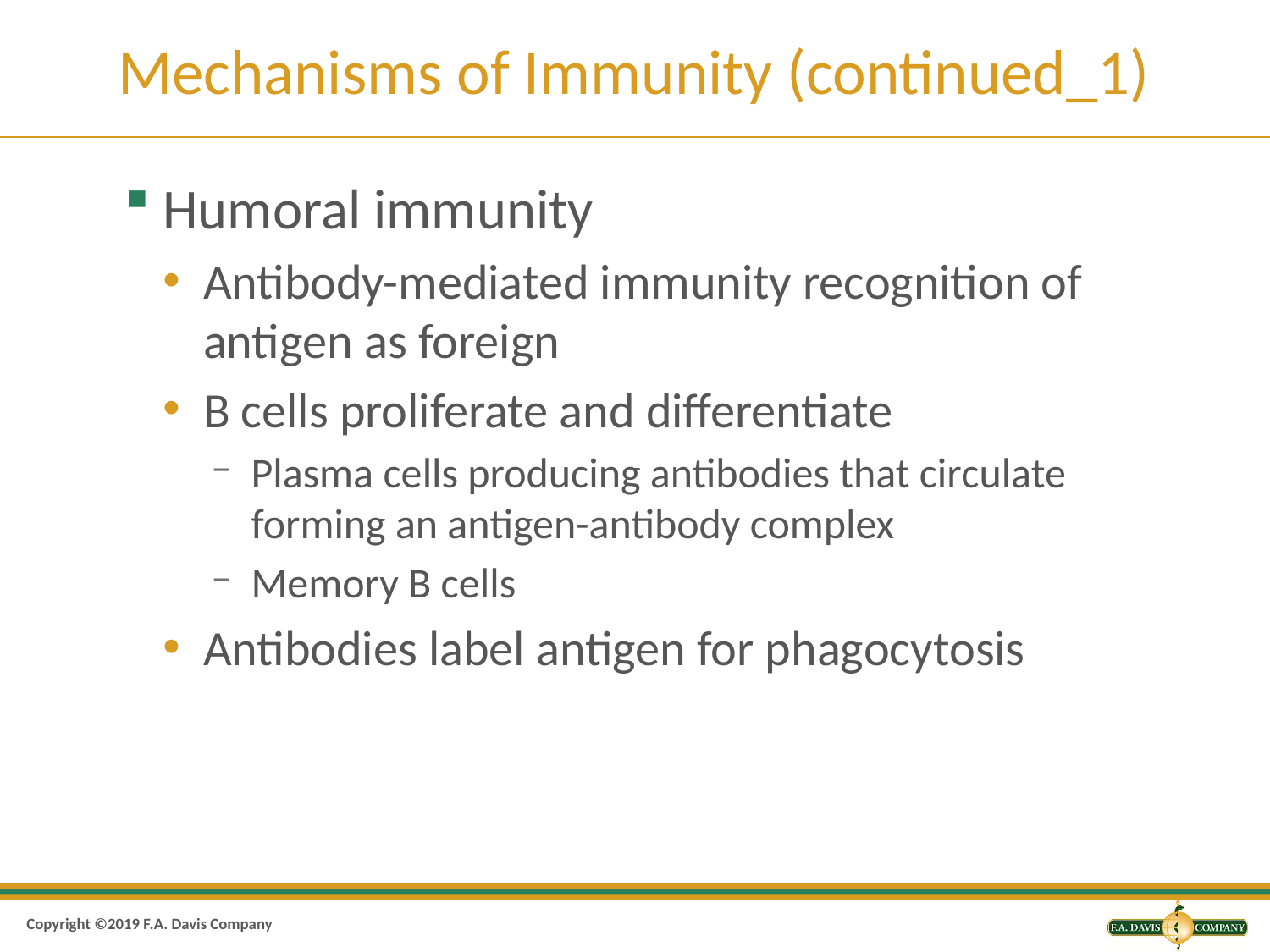

# Mechanisms of Immunity (continued_1)
Humoral immunity
Antibody-mediated immunity recognition of antigen as foreign
B cells proliferate and differentiate
Plasma cells producing antibodies that circulate forming an antigen-antibody complex
Memory B cells
Antibodies label antigen for phagocytosis